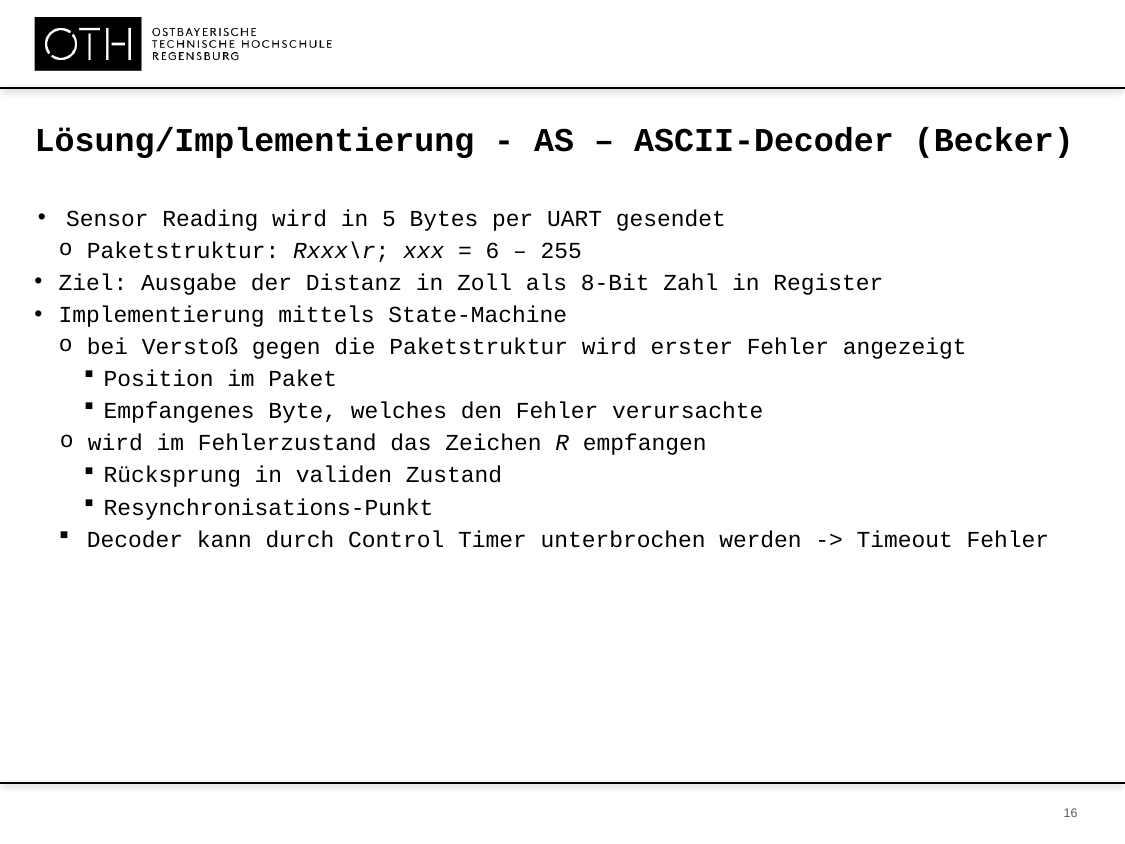

Lösung/Implementierung - AS – ASCII-Decoder (Becker)
Sensor Reading wird in 5 Bytes per UART gesendet
Paketstruktur: Rxxx\r; xxx = 6 – 255
Ziel: Ausgabe der Distanz in Zoll als 8-Bit Zahl in Register
Implementierung mittels State-Machine
bei Verstoß gegen die Paketstruktur wird erster Fehler angezeigt
Position im Paket
Empfangenes Byte, welches den Fehler verursachte
wird im Fehlerzustand das Zeichen R empfangen
Rücksprung in validen Zustand
Resynchronisations-Punkt
Decoder kann durch Control Timer unterbrochen werden -> Timeout Fehler

 16